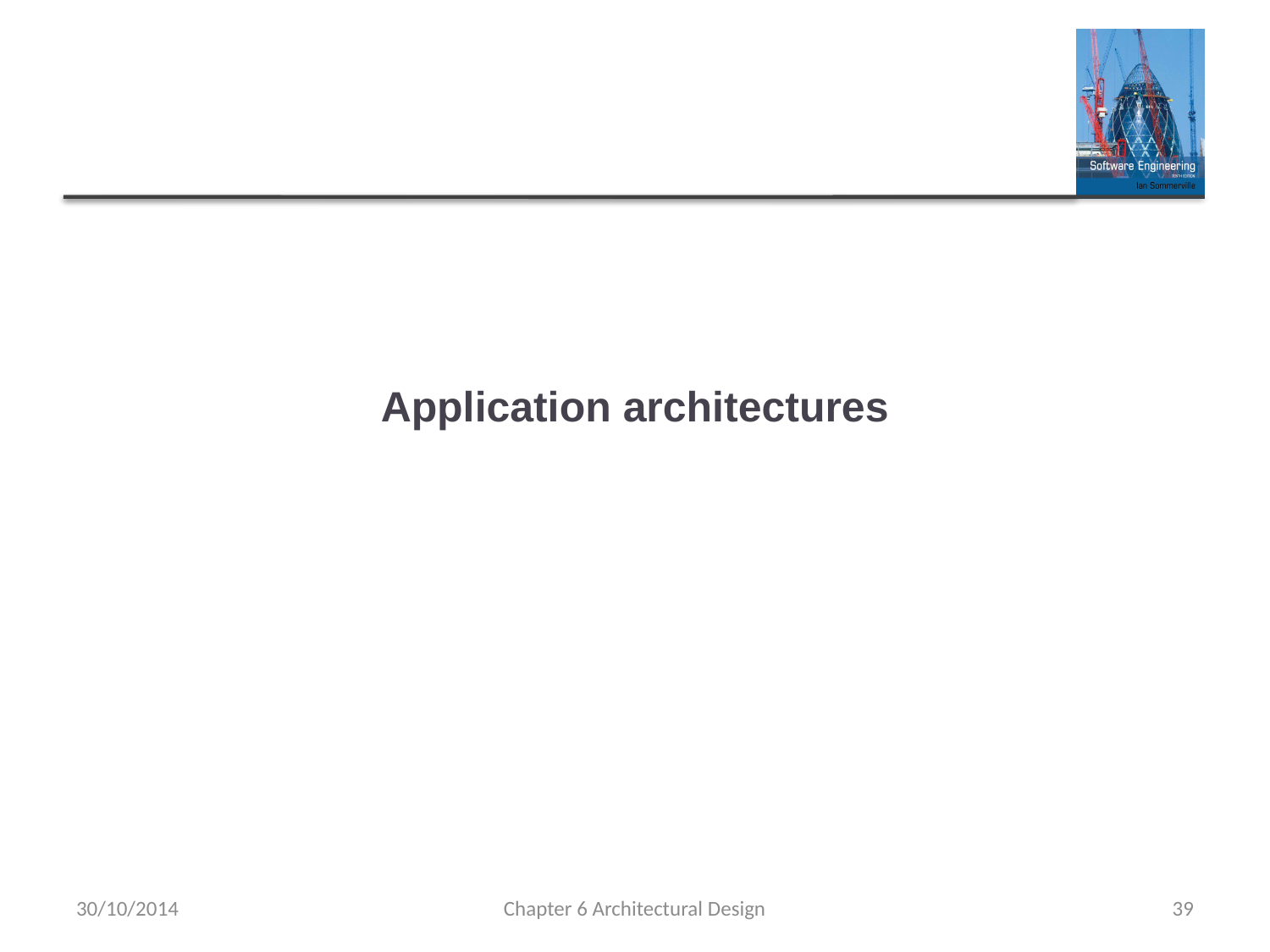

# Application architectures
30/10/2014
Chapter 6 Architectural Design
39